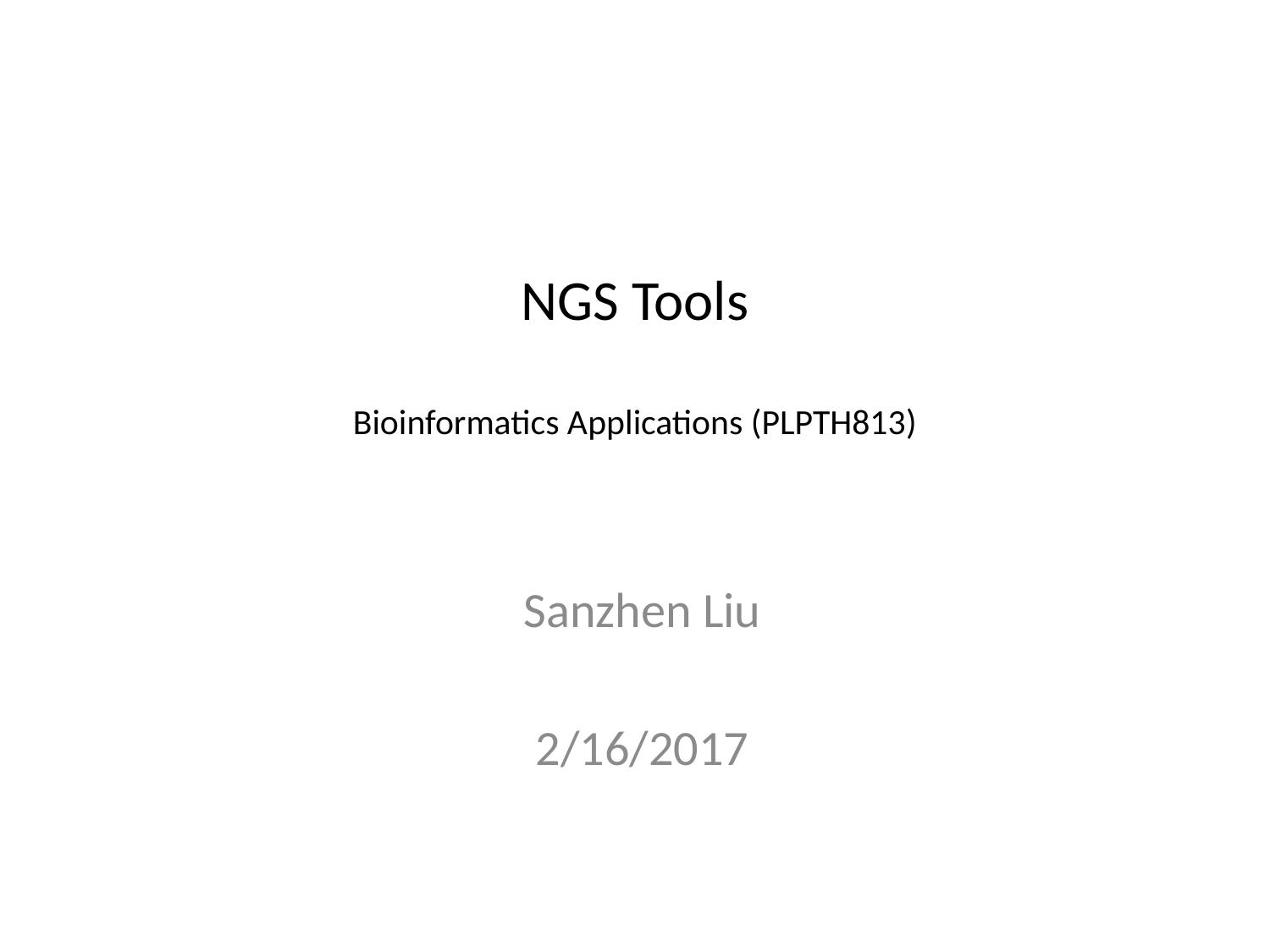

# NGS Tools Bioinformatics Applications (PLPTH813)
Sanzhen Liu

2/16/2017